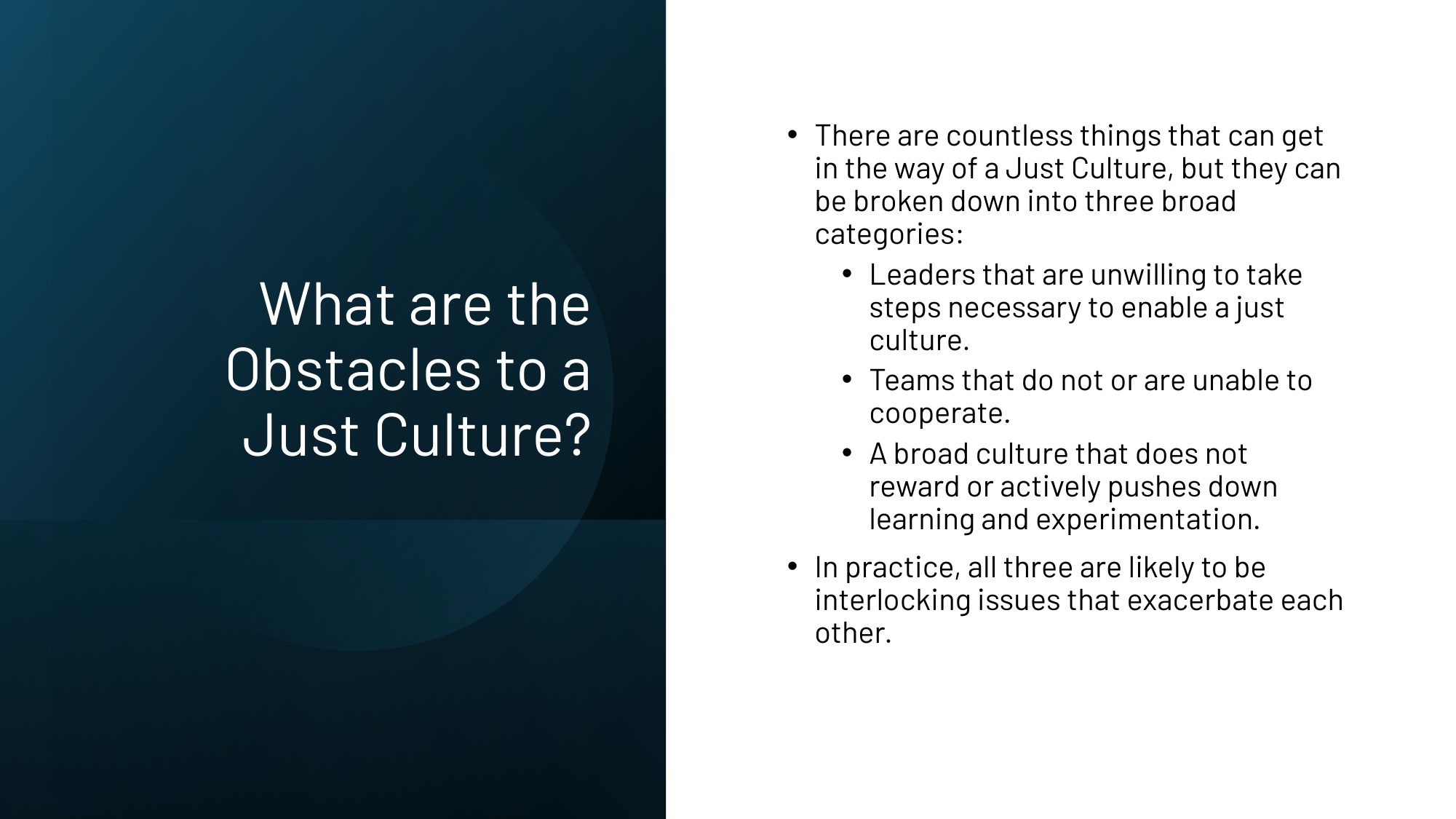

# What are the Obstacles to a Just Culture?

There are countless things that can get in the way of a Just Culture, but they can be broken down into three broad categories:
Leaders that are unwilling to take steps necessary to enable a just culture.
Teams that do not or are unable to cooperate.
A broad culture that does not reward or actively pushes down learning and experimentation.
In practice, all three are likely to be interlocking issues that exacerbate each other.